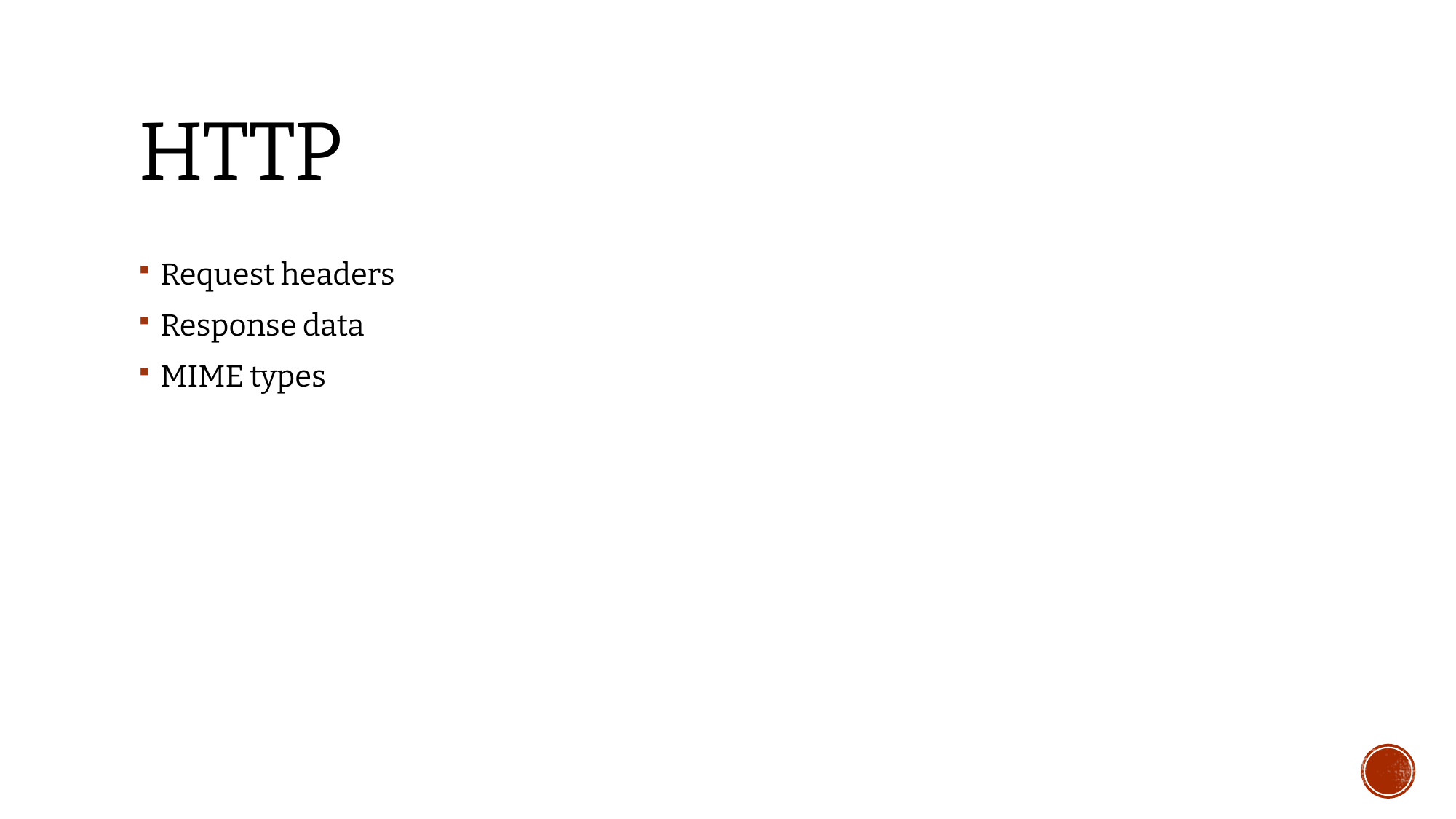

# HTTP
Request headers
Response data
MIME types